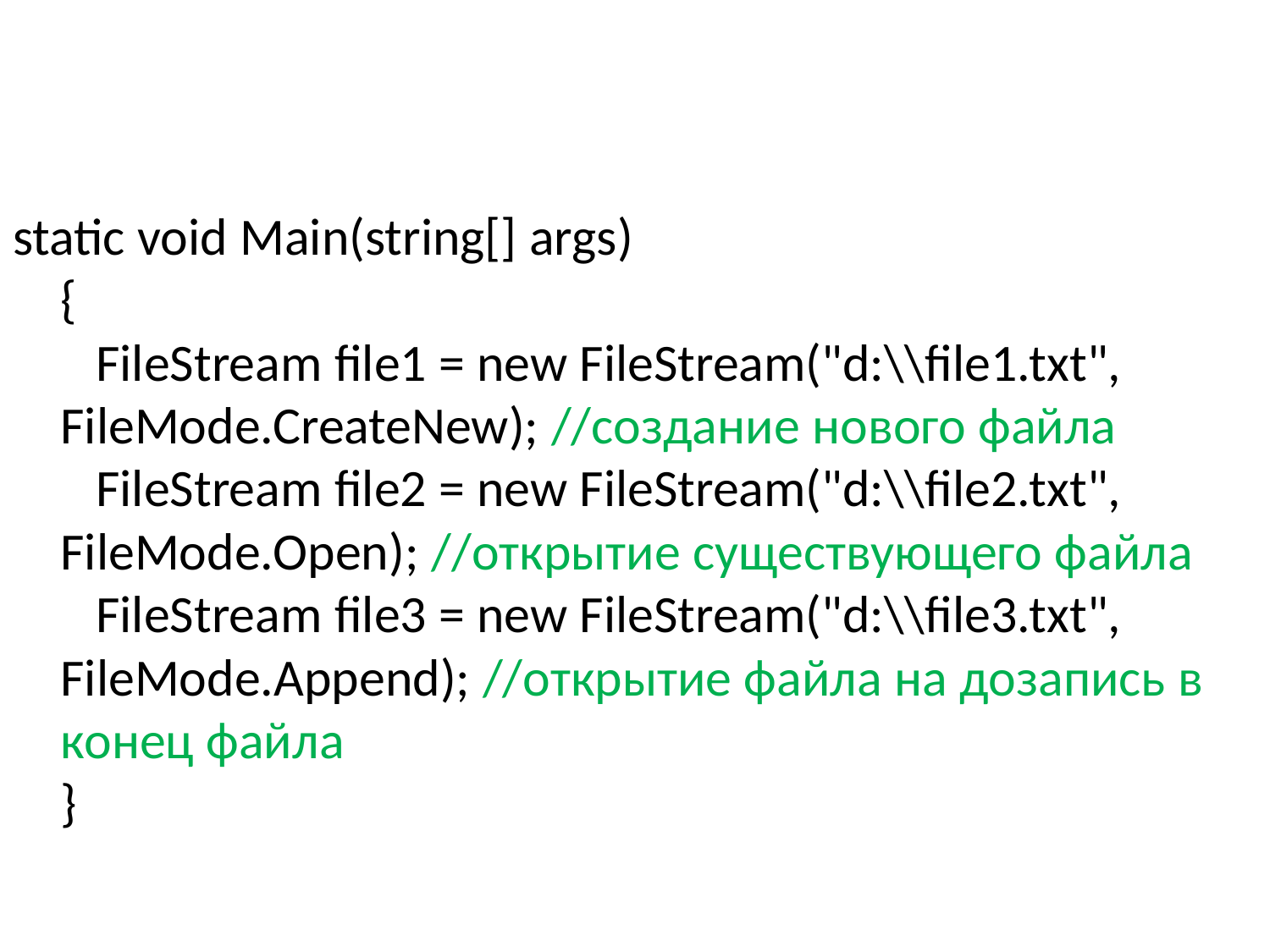

#
static void Main(string[] args)
{
   FileStream file1 = new FileStream("d:\\file1.txt", FileMode.CreateNew); //создание нового файла
   FileStream file2 = new FileStream("d:\\file2.txt", FileMode.Open); //открытие существующего файла
   FileStream file3 = new FileStream("d:\\file3.txt", FileMode.Append); //открытие файла на дозапись в конец файла
}